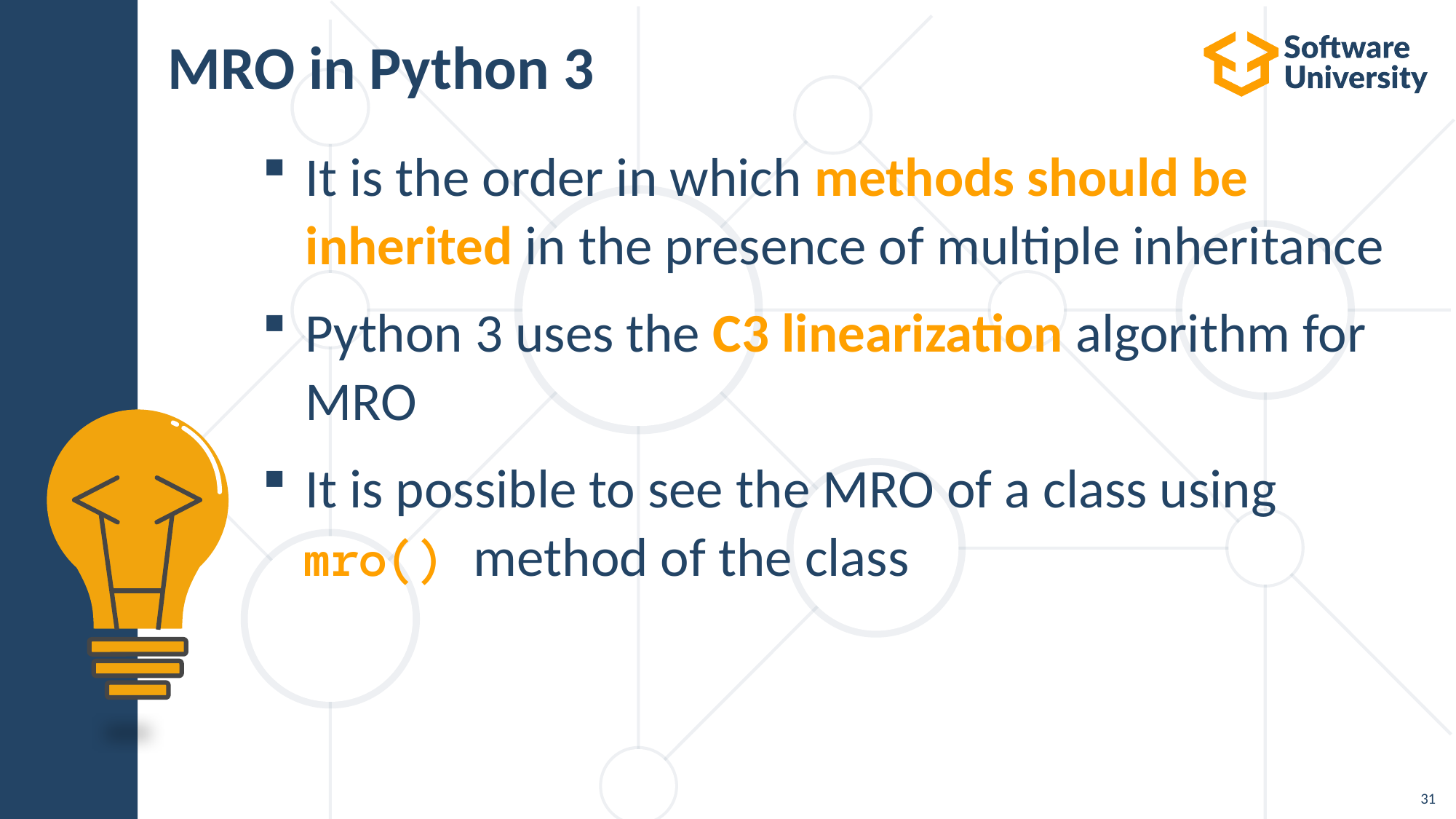

MRO in Python 3
It is the order in which methods should be inherited in the presence of multiple inheritance
Python 3 uses the C3 linearization algorithm for MRO
It is possible to see the MRO of a class using mro() method of the class
31